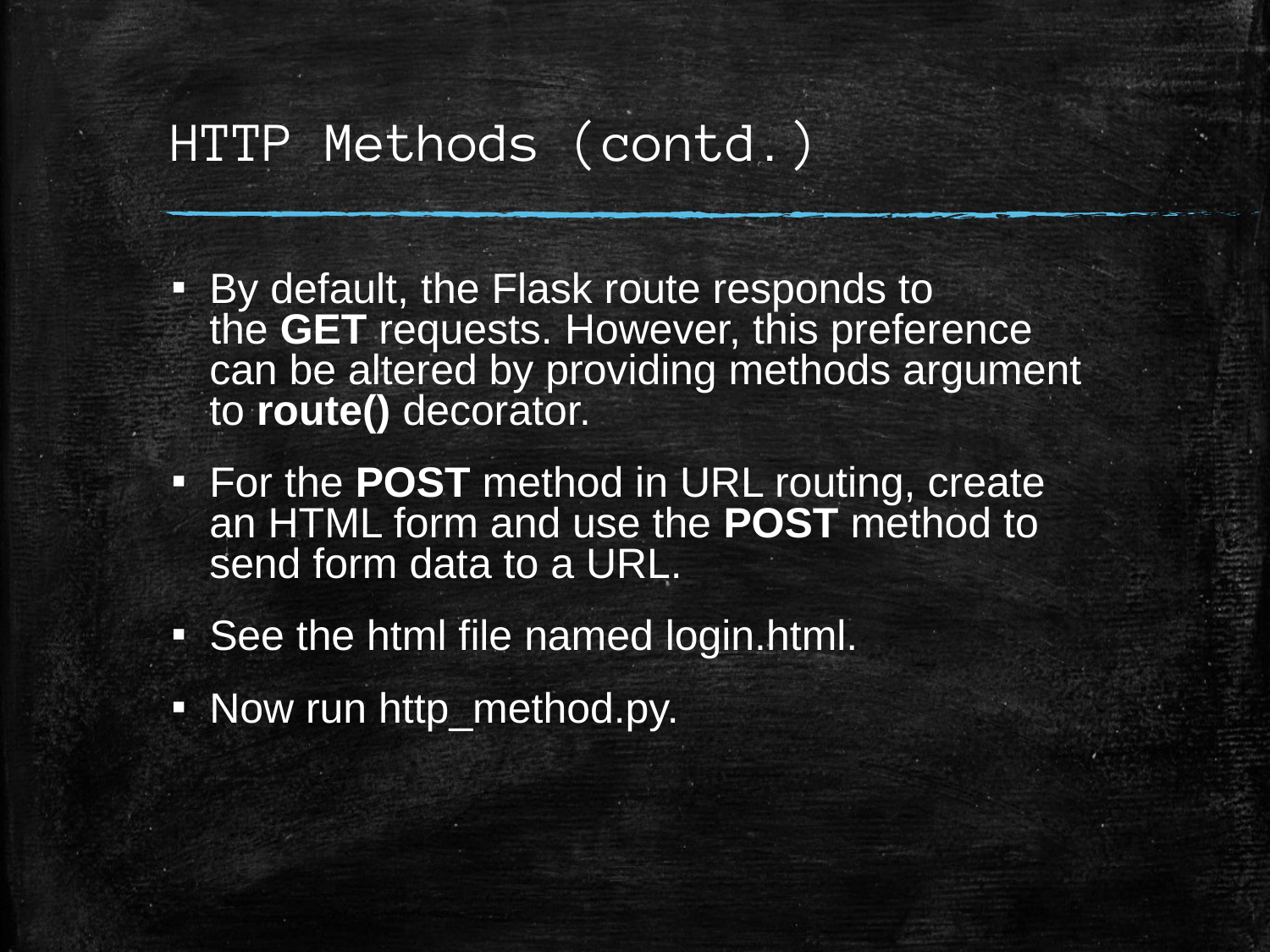

# HTTP Methods (contd.)
By default, the Flask route responds to the GET requests. However, this preference can be altered by providing methods argument to route() decorator.
For the POST method in URL routing, create an HTML form and use the POST method to send form data to a URL.
See the html file named login.html.
Now run http_method.py.